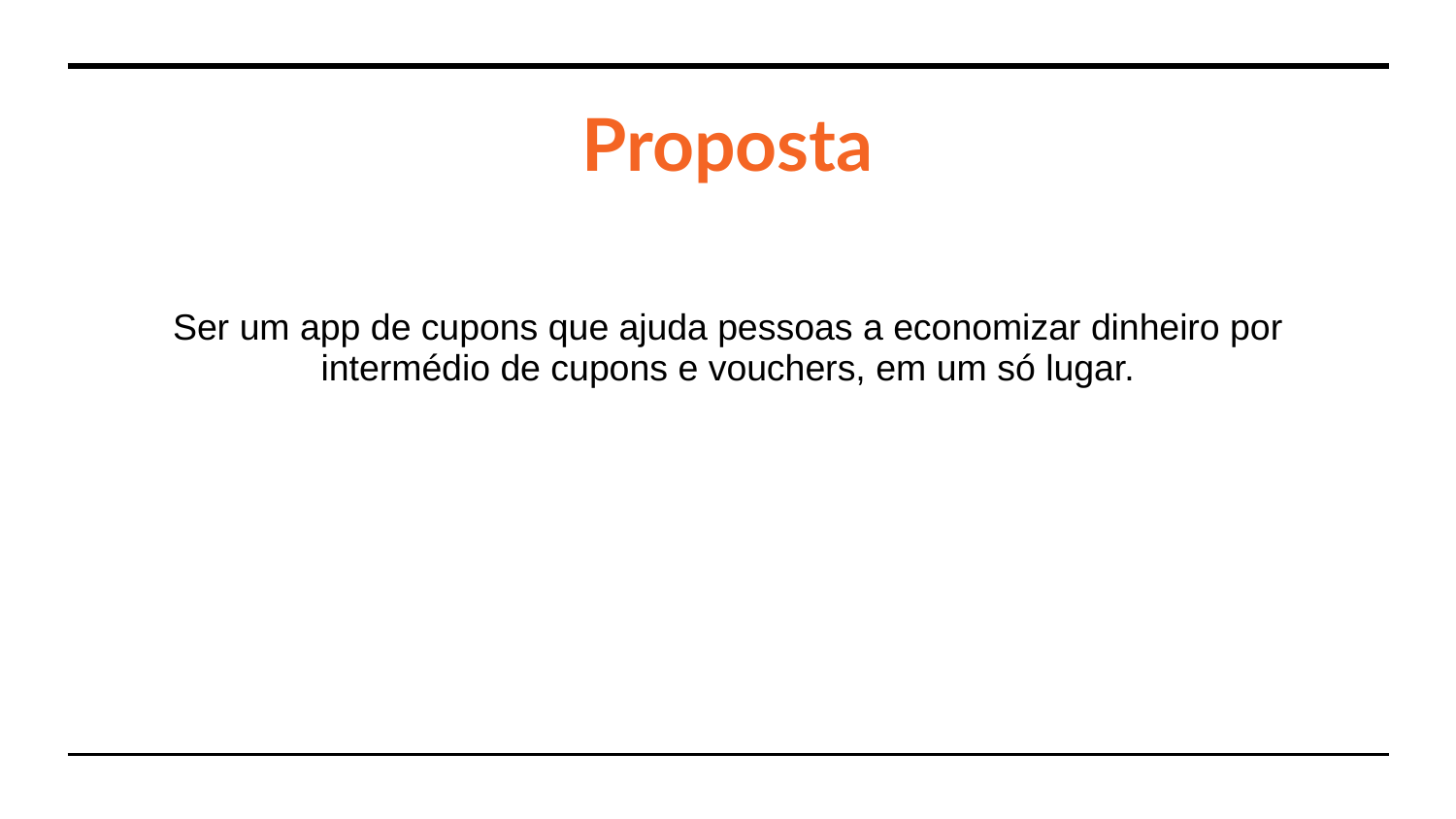

# Proposta
Ser um app de cupons que ajuda pessoas a economizar dinheiro por intermédio de cupons e vouchers, em um só lugar.